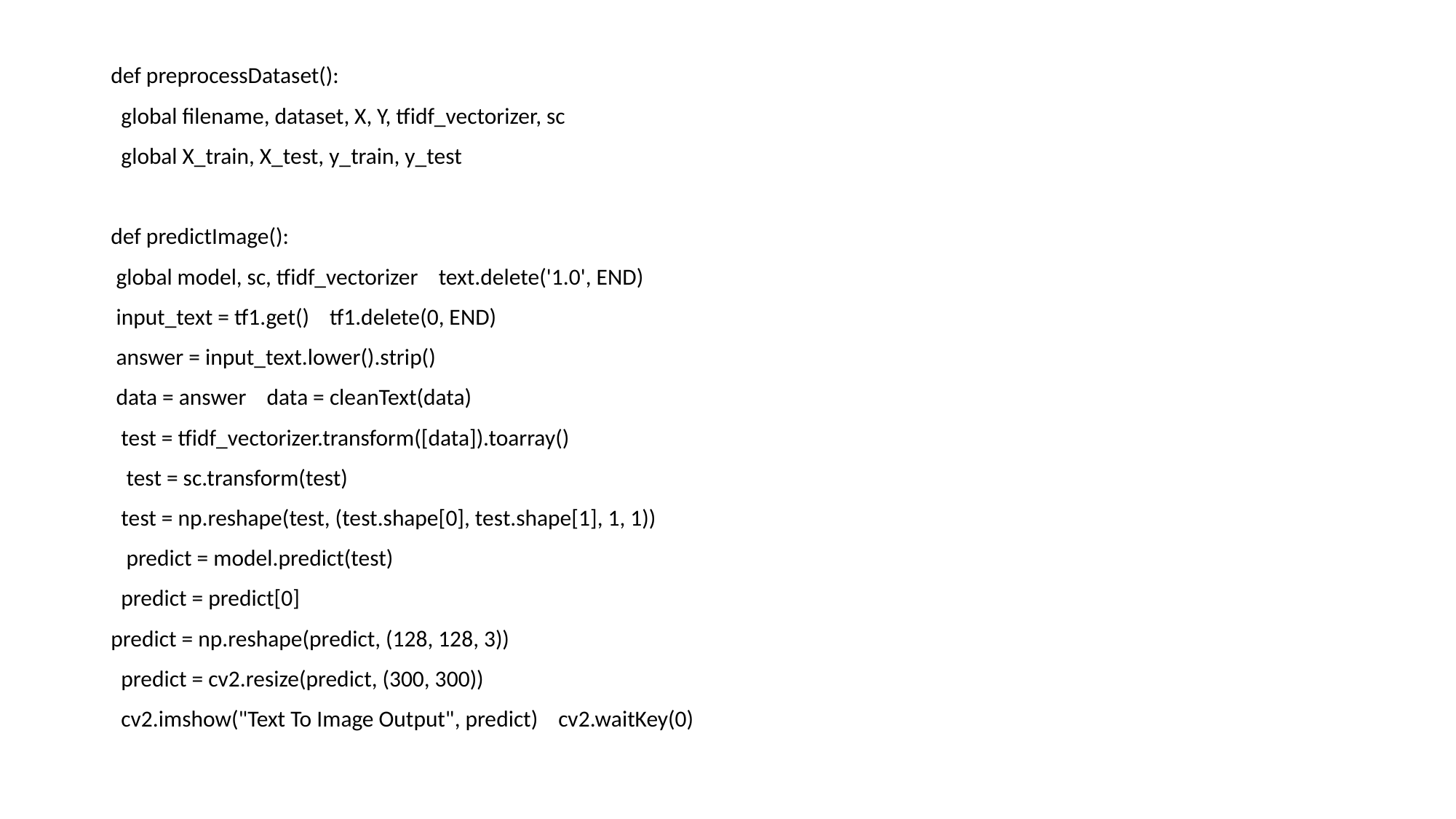

def preprocessDataset():
  global filename, dataset, X, Y, tfidf_vectorizer, sc
  global X_train, X_test, y_train, y_test

def predictImage():
 global model, sc, tfidf_vectorizer    text.delete('1.0', END)
 input_text = tf1.get()    tf1.delete(0, END)
 answer = input_text.lower().strip()
 data = answer    data = cleanText(data)
  test = tfidf_vectorizer.transform([data]).toarray()
   test = sc.transform(test)
  test = np.reshape(test, (test.shape[0], test.shape[1], 1, 1))
   predict = model.predict(test)
  predict = predict[0]
predict = np.reshape(predict, (128, 128, 3))
  predict = cv2.resize(predict, (300, 300))
  cv2.imshow("Text To Image Output", predict)    cv2.waitKey(0)